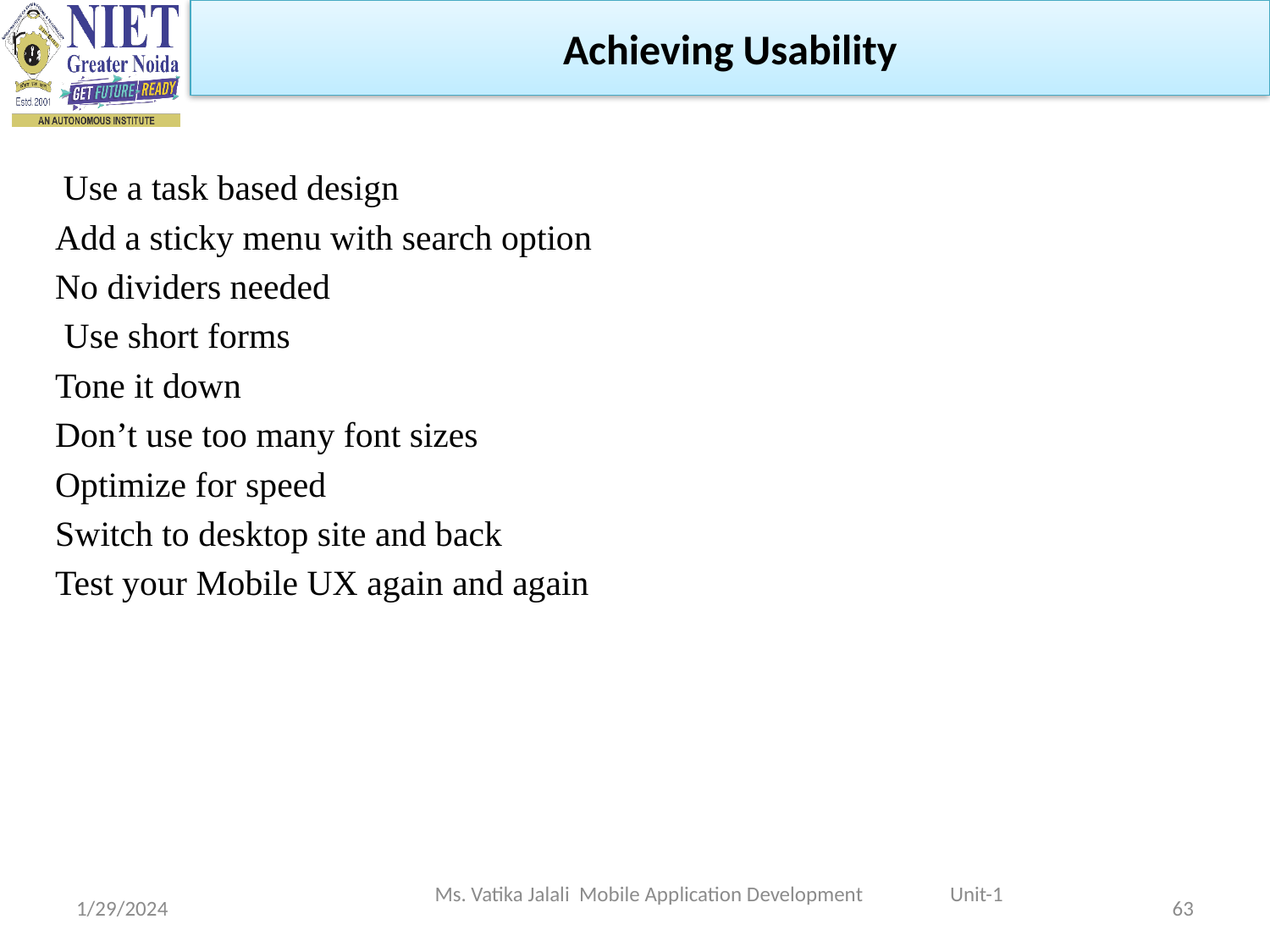

Achieving Usability
 Use a task based design
Add a sticky menu with search option
No dividers needed
 Use short forms
Tone it down
Don’t use too many font sizes
Optimize for speed
Switch to desktop site and back
Test your Mobile UX again and again
Ms. Vatika Jalali  Mobile Application Development                  Unit-1
1/29/2024
63